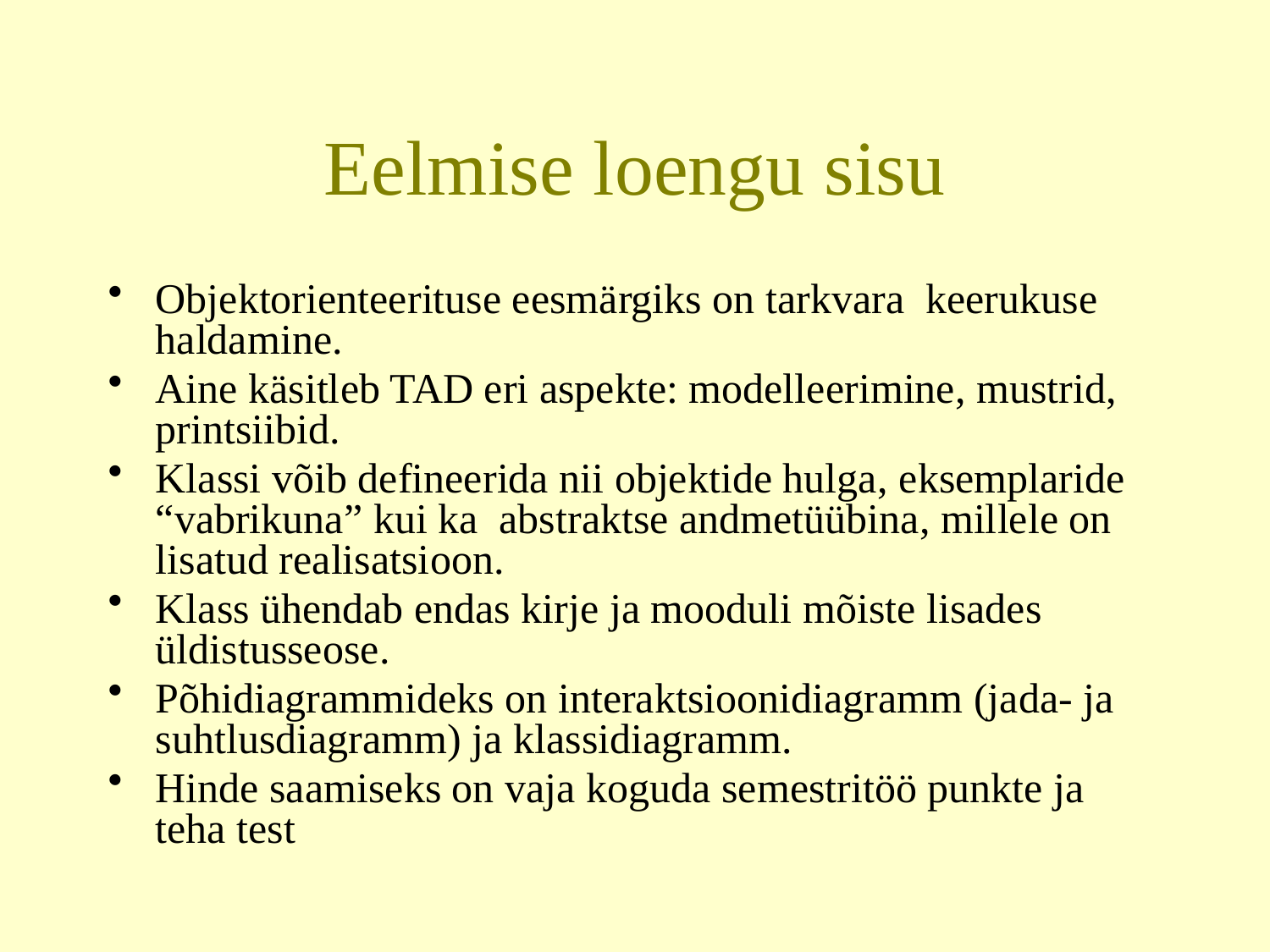

# Eelmise loengu sisu
Objektorienteerituse eesmärgiks on tarkvara  keerukuse haldamine.
Aine käsitleb TAD eri aspekte: modelleerimine, mustrid, printsiibid.
Klassi võib defineerida nii objektide hulga, eksemplaride “vabrikuna” kui ka  abstraktse andmetüübina, millele on lisatud realisatsioon.
Klass ühendab endas kirje ja mooduli mõiste lisades üldistusseose.
Põhidiagrammideks on interaktsioonidiagramm (jada- ja suhtlusdiagramm) ja klassidiagramm.
Hinde saamiseks on vaja koguda semestritöö punkte ja teha test